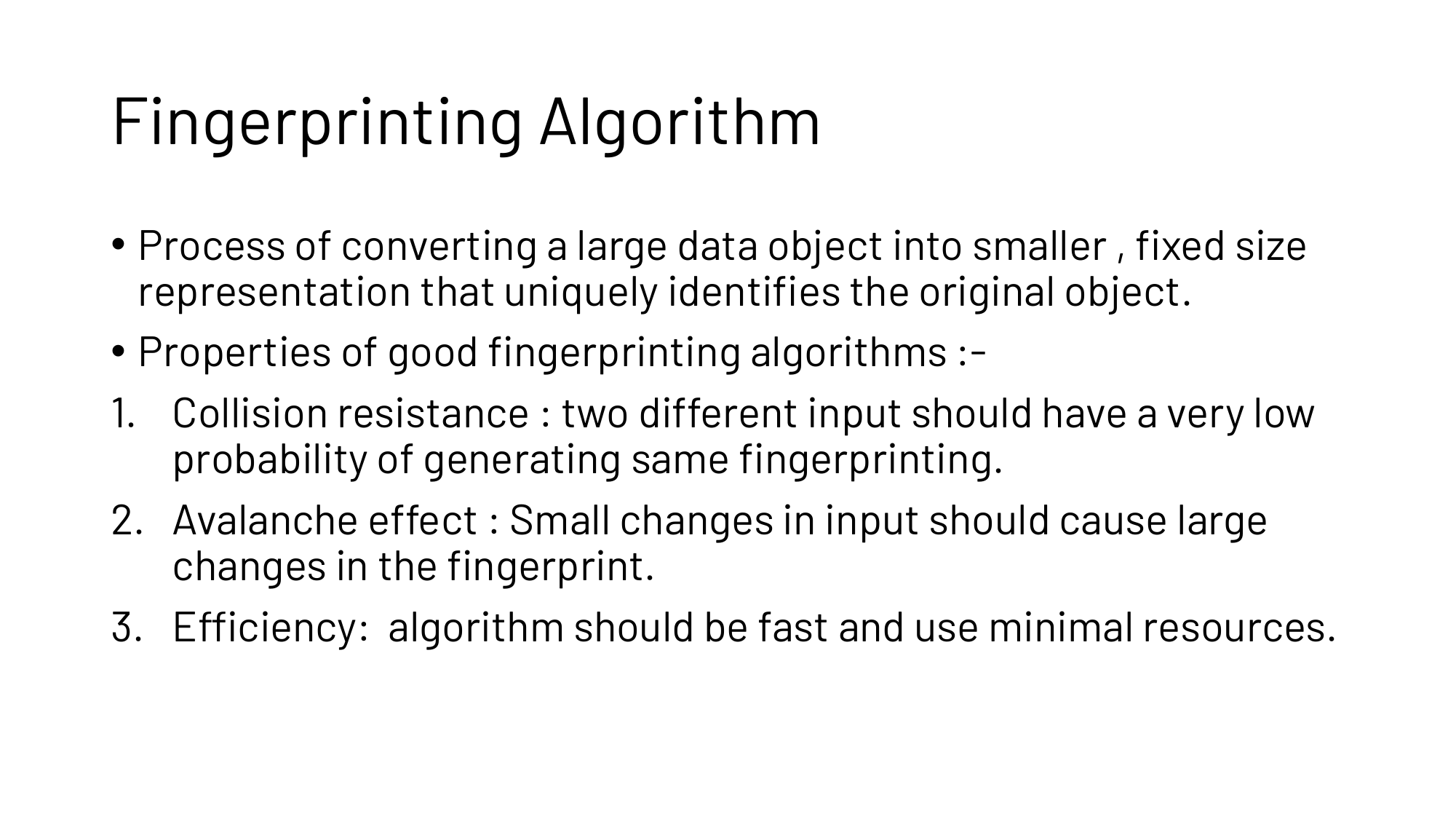

# Fingerprinting Algorithm
Process of converting a large data object into smaller , fixed size representation that uniquely identifies the original object.
Properties of good fingerprinting algorithms :-
Collision resistance : two different input should have a very low probability of generating same fingerprinting.
Avalanche effect : Small changes in input should cause large changes in the fingerprint.
Efficiency:  algorithm should be fast and use minimal resources.